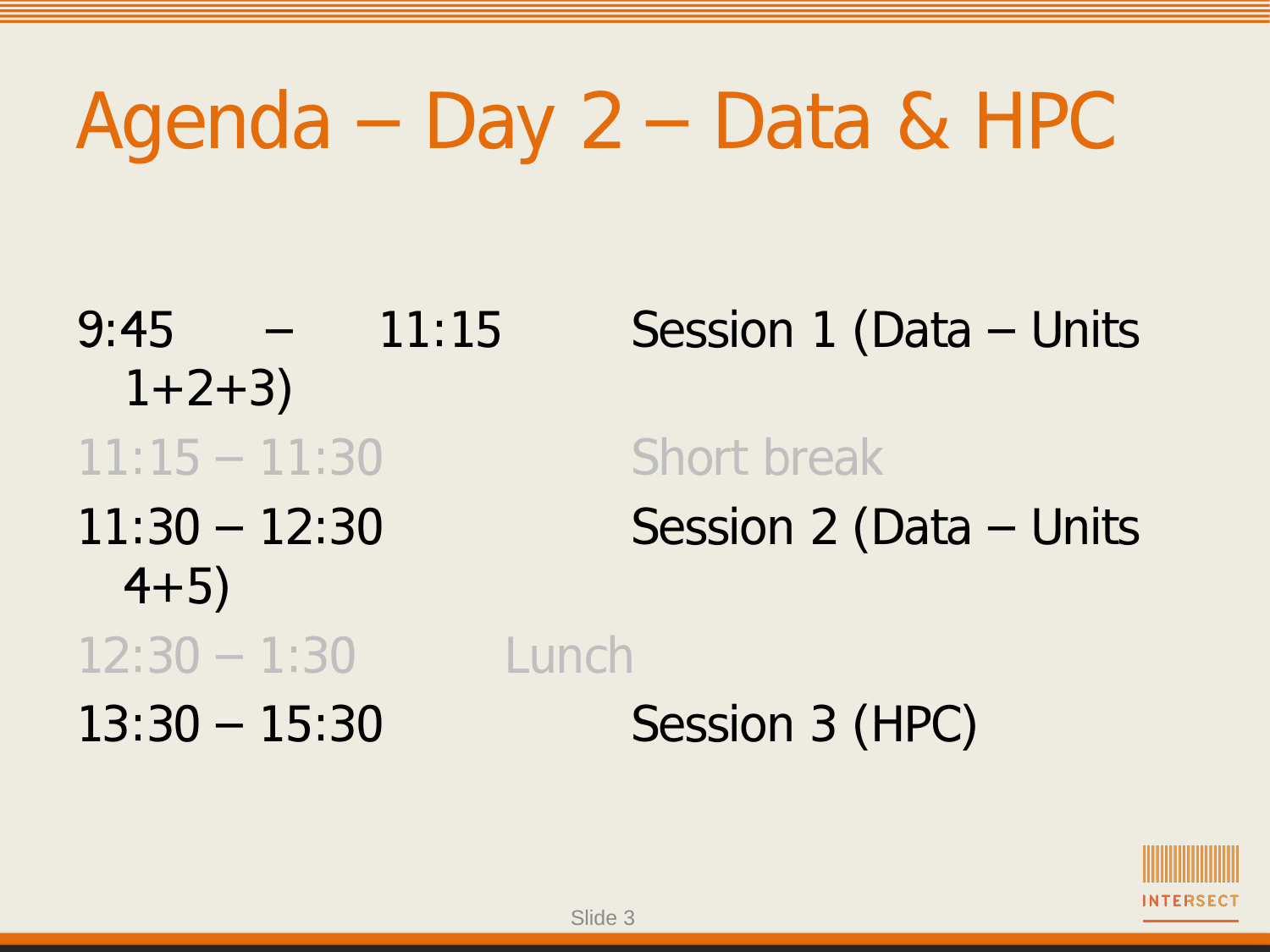

# Agenda – Day 2 – Data & HPC

9:45 	 – 	11:15		Session 1 (Data – Units 1+2+3)
11:15 – 11:30		Short break
11:30 – 12:30		Session 2 (Data – Units 4+5)
12:30 – 1:30		Lunch
13:30 – 15:30		Session 3 (HPC)

Slide 3